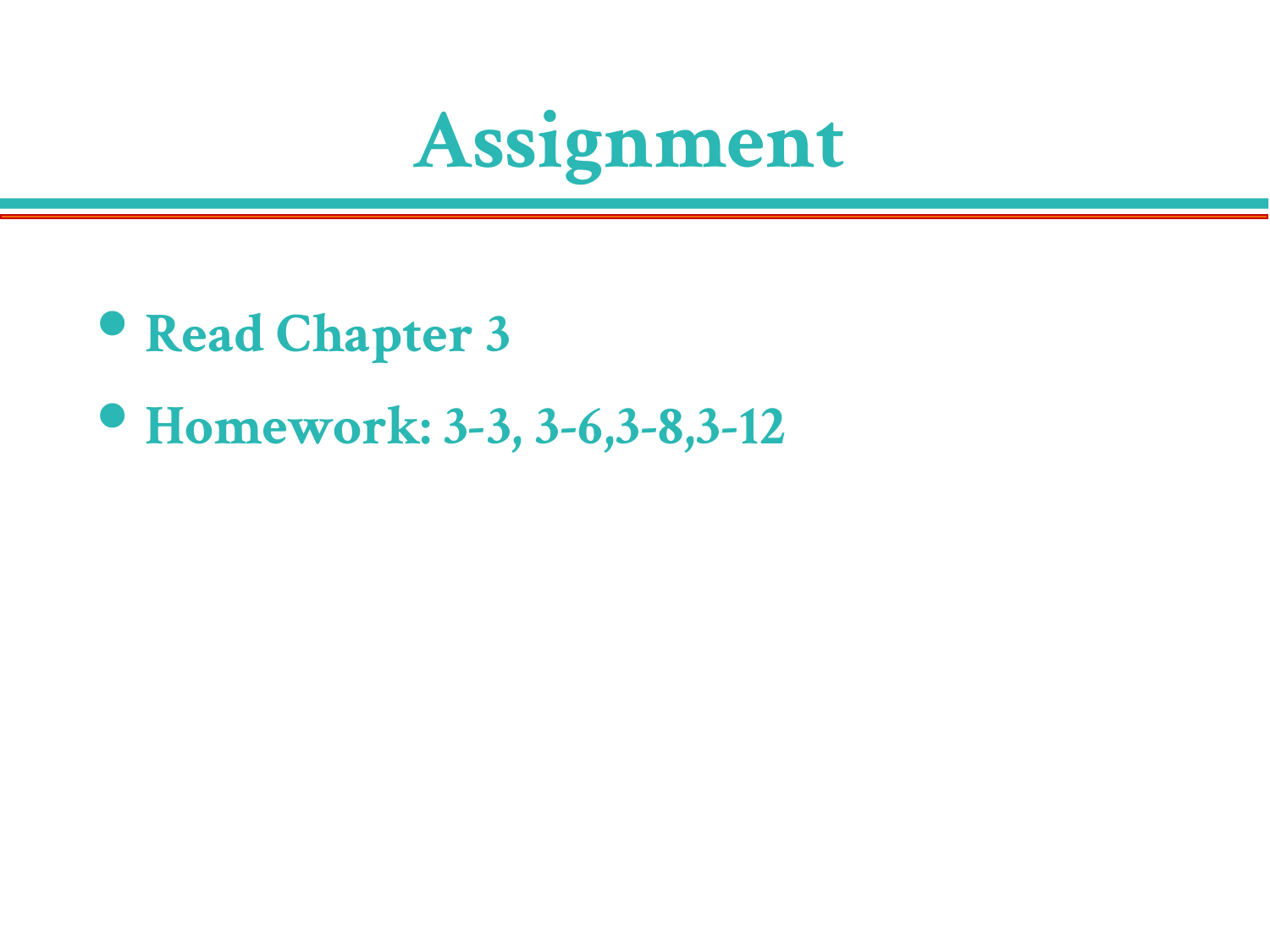

# Assignment
Read Chapter 3
Homework: 3-3, 3-6,3-8,3-12